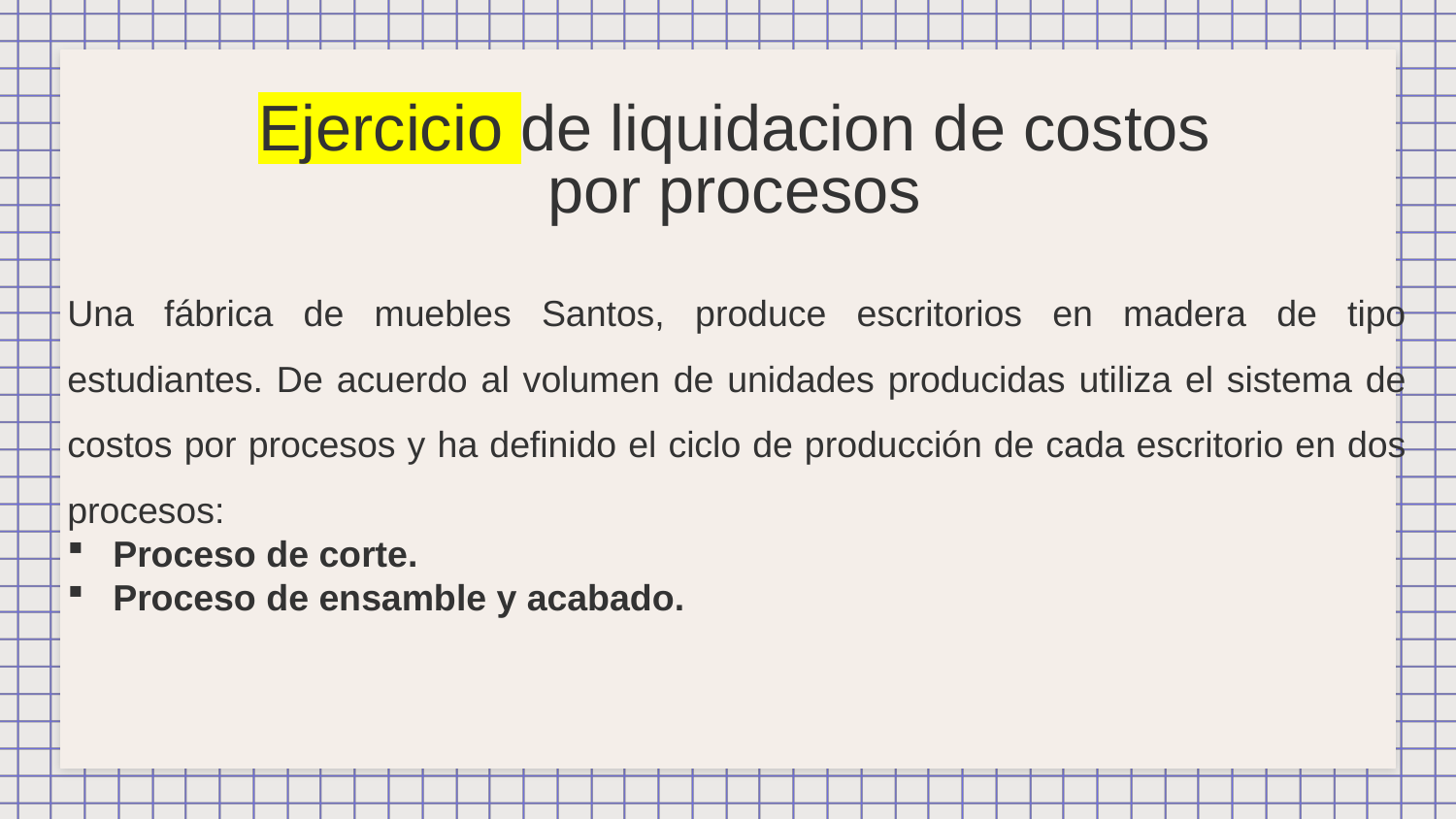

# Ejercicio de liquidacion de costos por procesos
Una fábrica de muebles Santos, produce escritorios en madera de tipo estudiantes. De acuerdo al volumen de unidades producidas utiliza el sistema de costos por procesos y ha definido el ciclo de producción de cada escritorio en dos procesos:
Proceso de corte.
Proceso de ensamble y acabado.